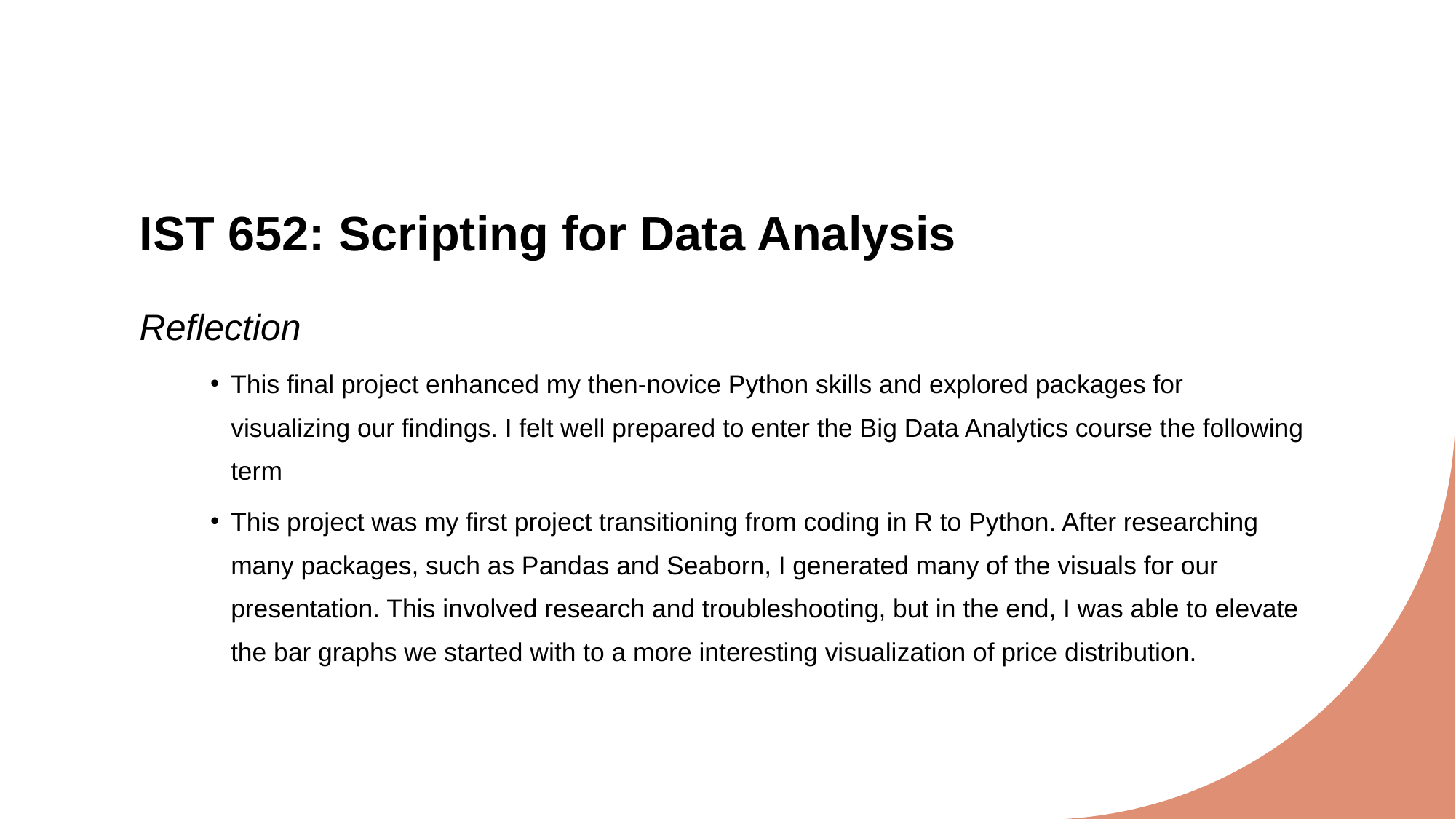

# IST 652: Scripting for Data Analysis
Reflection
This final project enhanced my then-novice Python skills and explored packages for visualizing our findings. I felt well prepared to enter the Big Data Analytics course the following term
This project was my first project transitioning from coding in R to Python. After researching many packages, such as Pandas and Seaborn, I generated many of the visuals for our presentation. This involved research and troubleshooting, but in the end, I was able to elevate the bar graphs we started with to a more interesting visualization of price distribution.